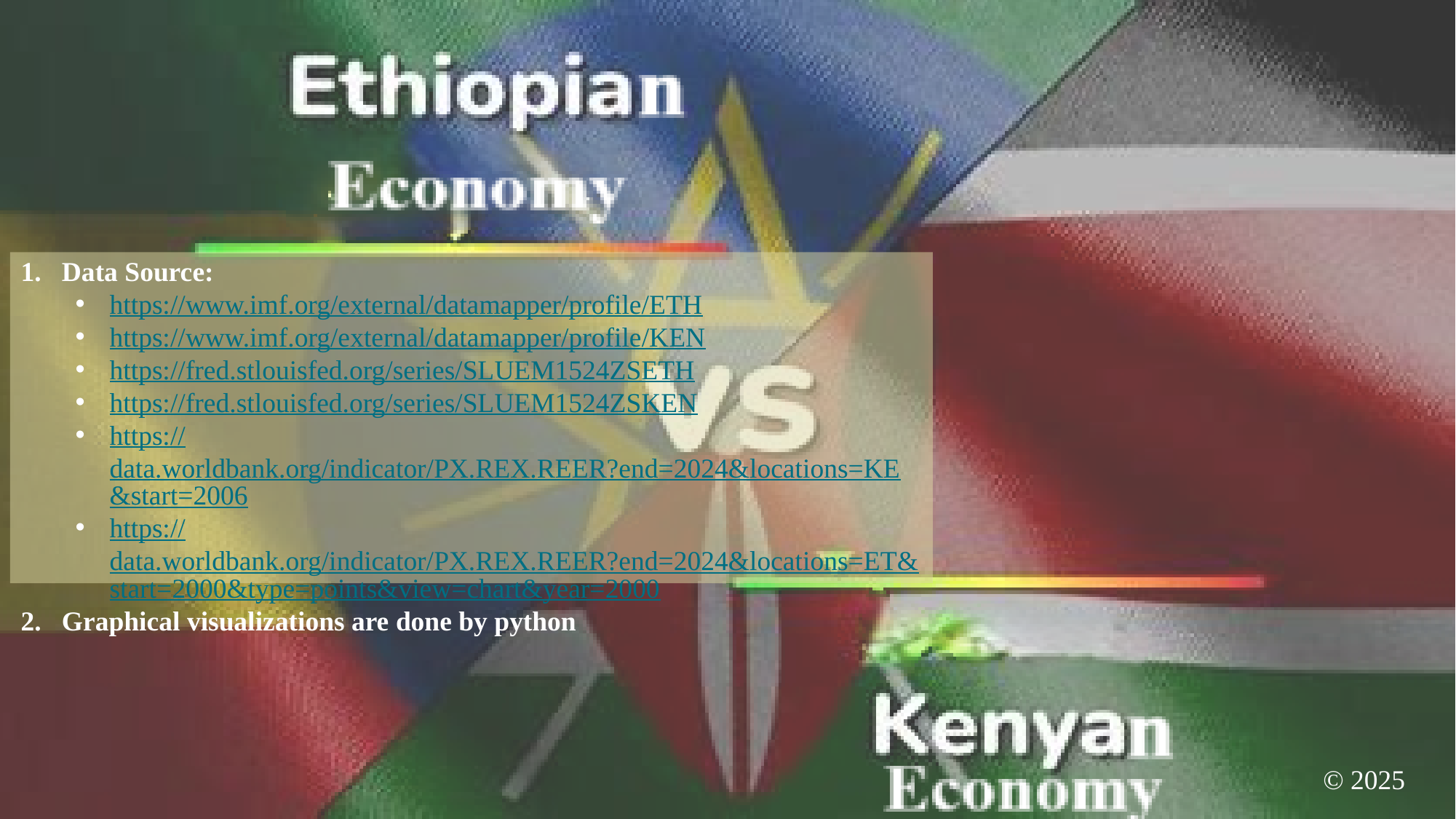

Data Source:
https://www.imf.org/external/datamapper/profile/ETH
https://www.imf.org/external/datamapper/profile/KEN
https://fred.stlouisfed.org/series/SLUEM1524ZSETH
https://fred.stlouisfed.org/series/SLUEM1524ZSKEN
https://data.worldbank.org/indicator/PX.REX.REER?end=2024&locations=KE&start=2006
https://data.worldbank.org/indicator/PX.REX.REER?end=2024&locations=ET&start=2000&type=points&view=chart&year=2000
Graphical visualizations are done by python
© 2025